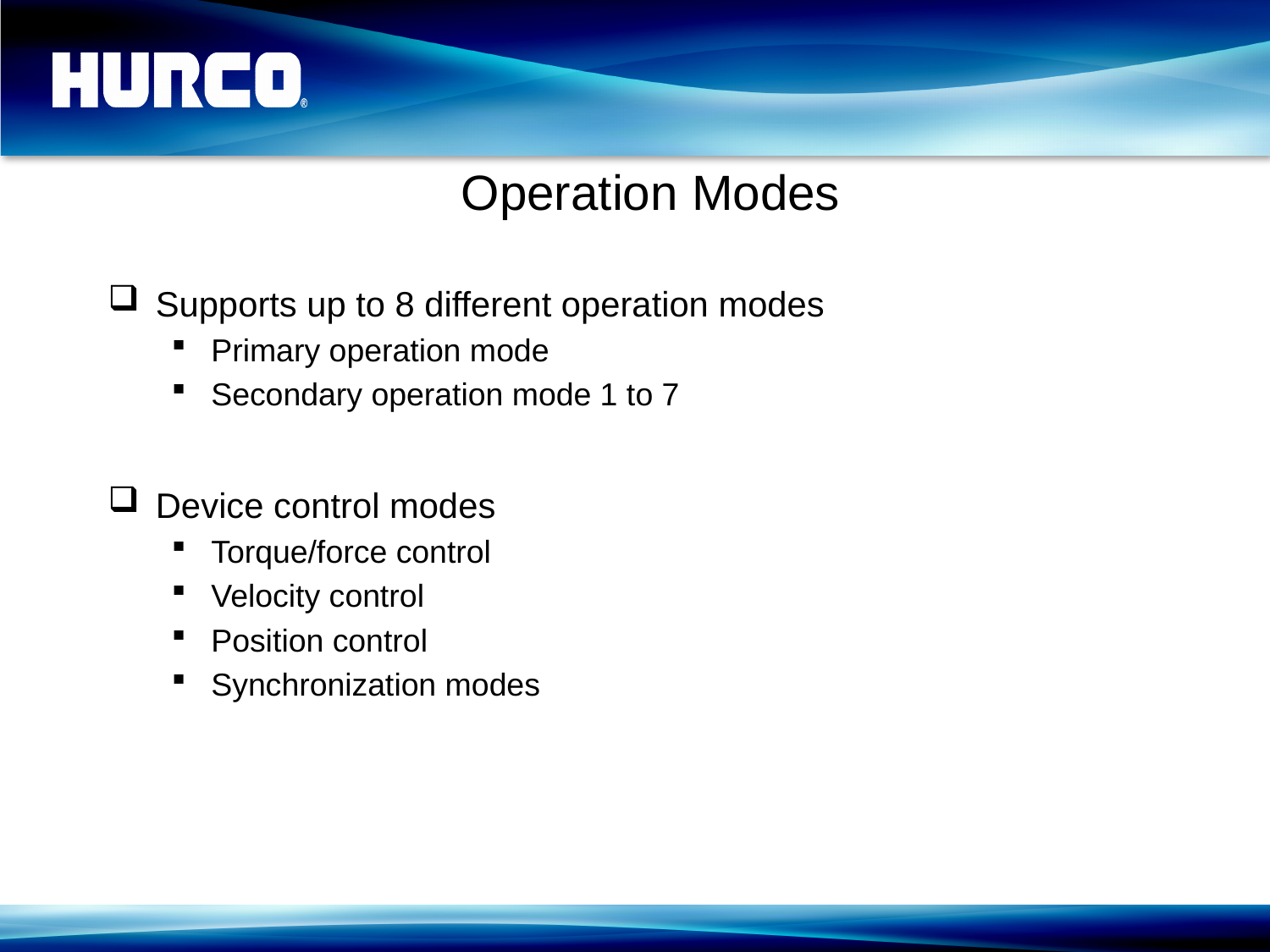

# Operation Modes
Supports up to 8 different operation modes
Primary operation mode
Secondary operation mode 1 to 7

Device control modes
Torque/force control
Velocity control
Position control
Synchronization modes